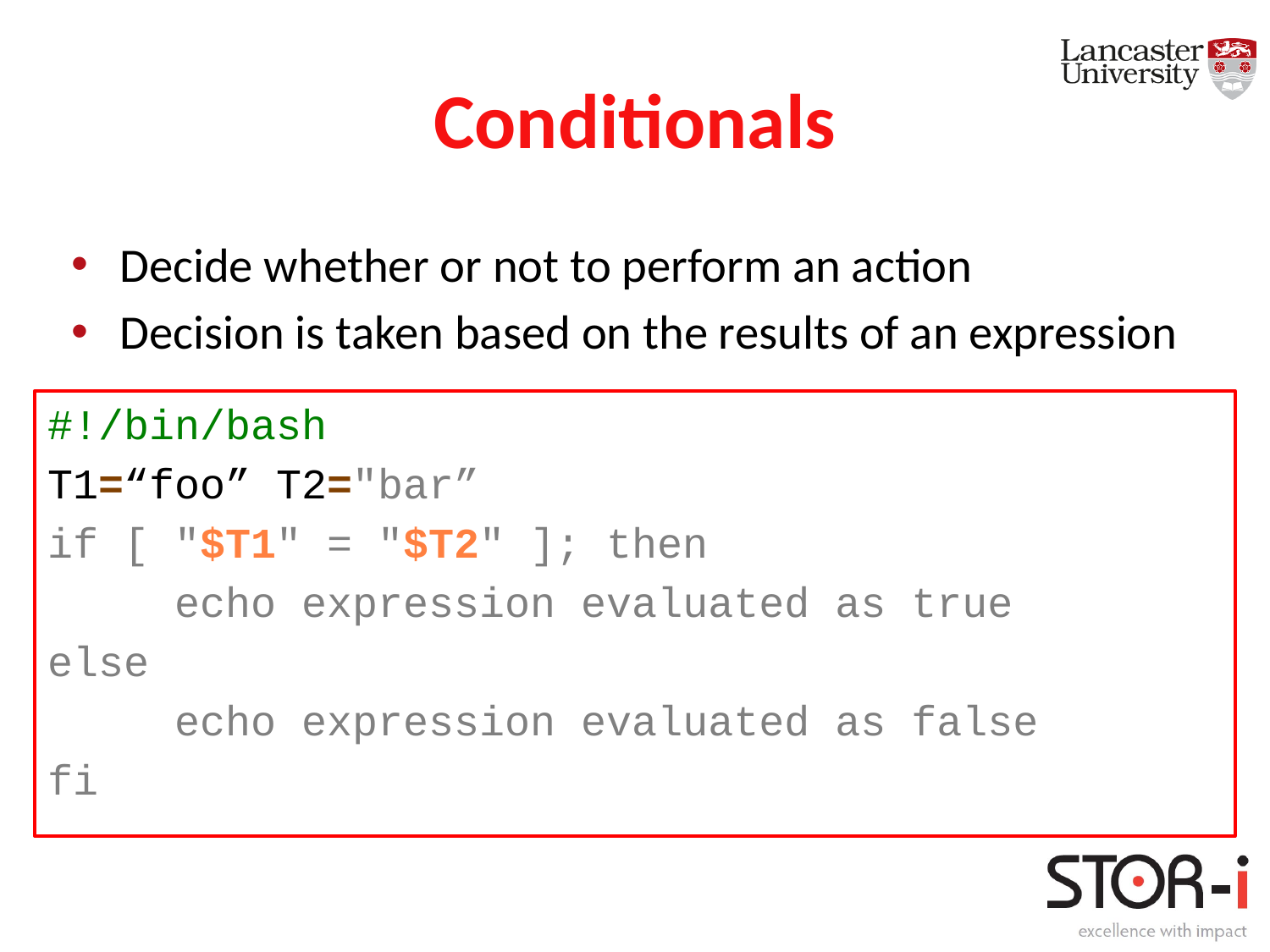

# Conditionals
Decide whether or not to perform an action
Decision is taken based on the results of an expression
#!/bin/bash
T1=“foo” T2="bar”
if [ "$T1" = "$T2" ]; then
	echo expression evaluated as true
else
	echo expression evaluated as false
fi